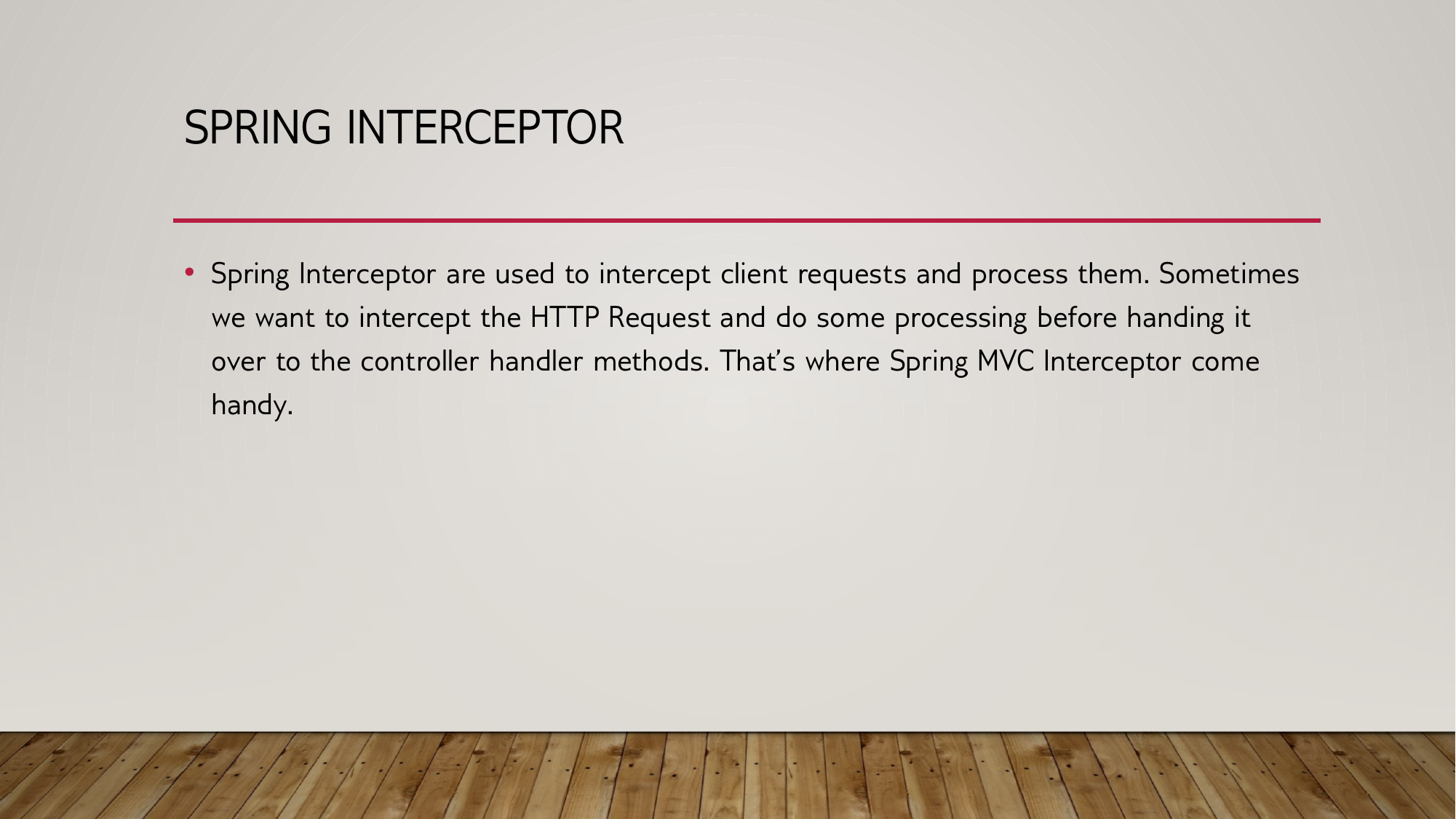

# Spring interceptor
Spring Interceptor are used to intercept client requests and process them. Sometimes we want to intercept the HTTP Request and do some processing before handing it over to the controller handler methods. That’s where Spring MVC Interceptor come handy.